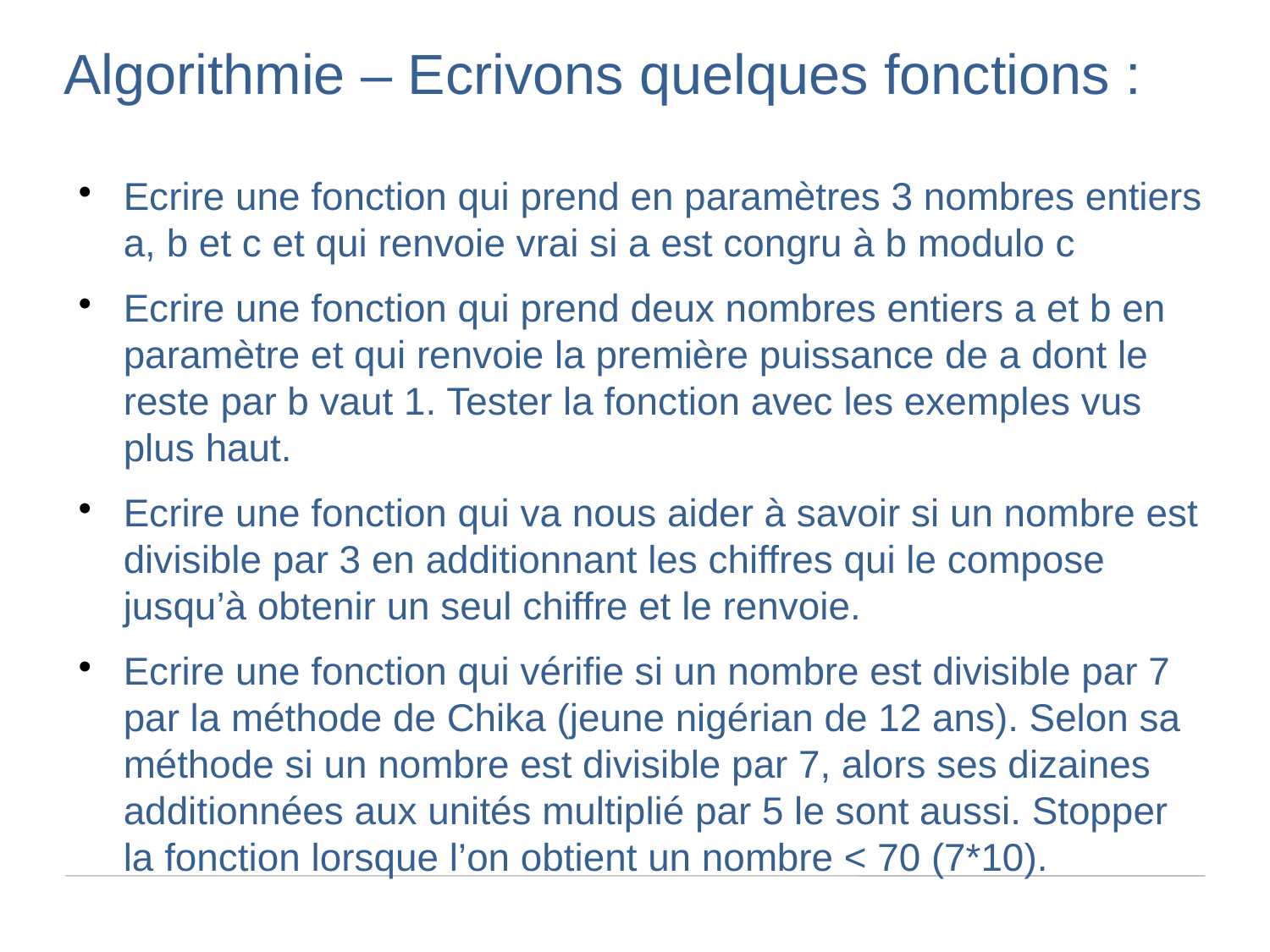

Algorithmie – Ecrivons quelques fonctions :
Ecrire une fonction qui prend en paramètres 3 nombres entiers a, b et c et qui renvoie vrai si a est congru à b modulo c
Ecrire une fonction qui prend deux nombres entiers a et b en paramètre et qui renvoie la première puissance de a dont le reste par b vaut 1. Tester la fonction avec les exemples vus plus haut.
Ecrire une fonction qui va nous aider à savoir si un nombre est divisible par 3 en additionnant les chiffres qui le compose jusqu’à obtenir un seul chiffre et le renvoie.
Ecrire une fonction qui vérifie si un nombre est divisible par 7 par la méthode de Chika (jeune nigérian de 12 ans). Selon sa méthode si un nombre est divisible par 7, alors ses dizaines additionnées aux unités multiplié par 5 le sont aussi. Stopper la fonction lorsque l’on obtient un nombre < 70 (7*10).